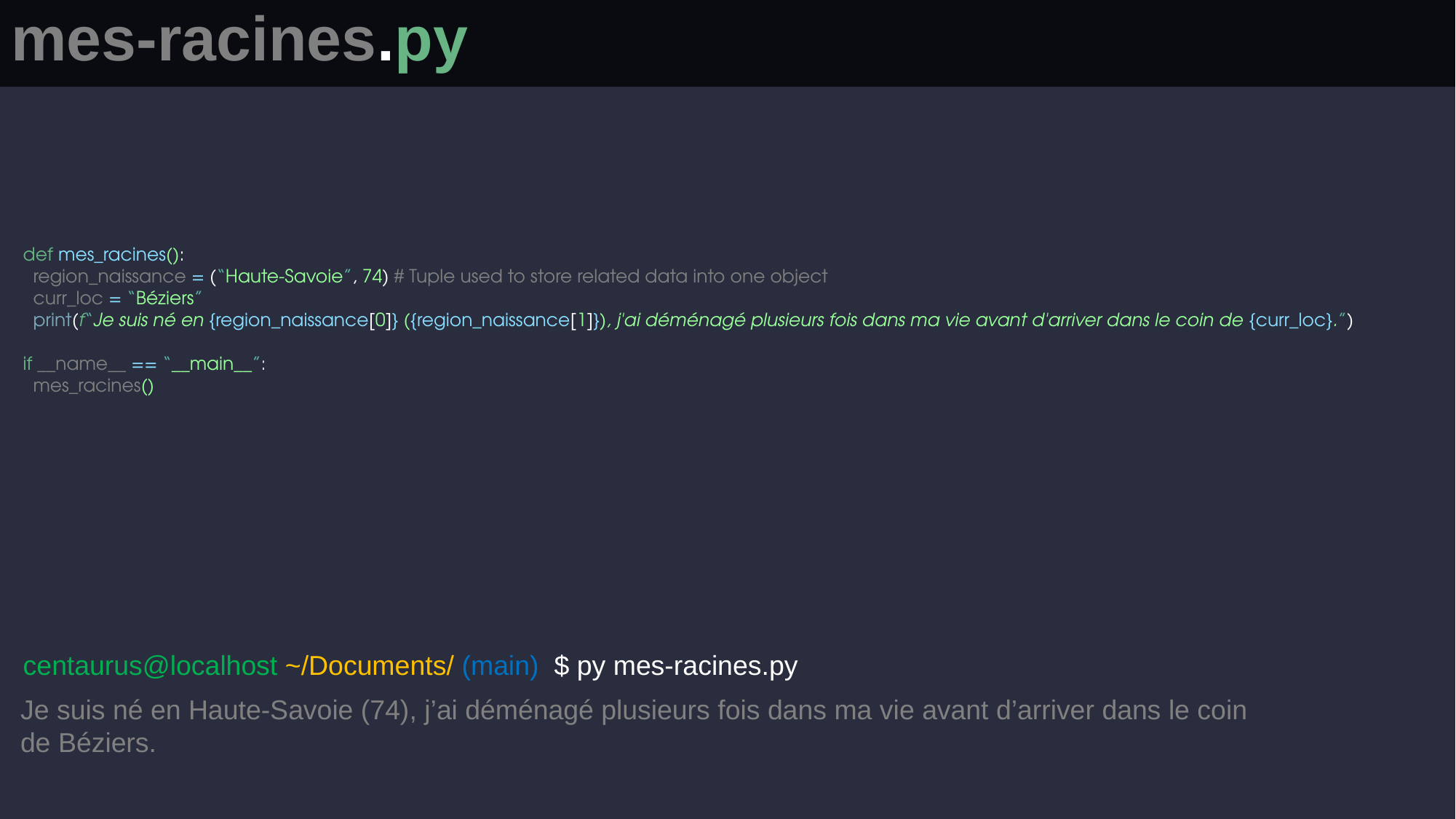

mes-racines.py
def mes_racines():
  region_naissance = (“Haute-Savoie”, 74) # Tuple used to store related data into one object
  curr_loc = “Béziers”
  print(f“Je suis né en {region_naissance[0]} ({region_naissance[1]}), j'ai déménagé plusieurs fois dans ma vie avant d'arriver dans le coin de {curr_loc}.”)

if __name__ == “__main__”:
  mes_racines()
centaurus@localhost ~/Documents/ (main)  $ py mes-racines.py
Je suis né en Haute-Savoie (74), j’ai déménagé plusieurs fois dans ma vie avant d’arriver dans le coin de Béziers.